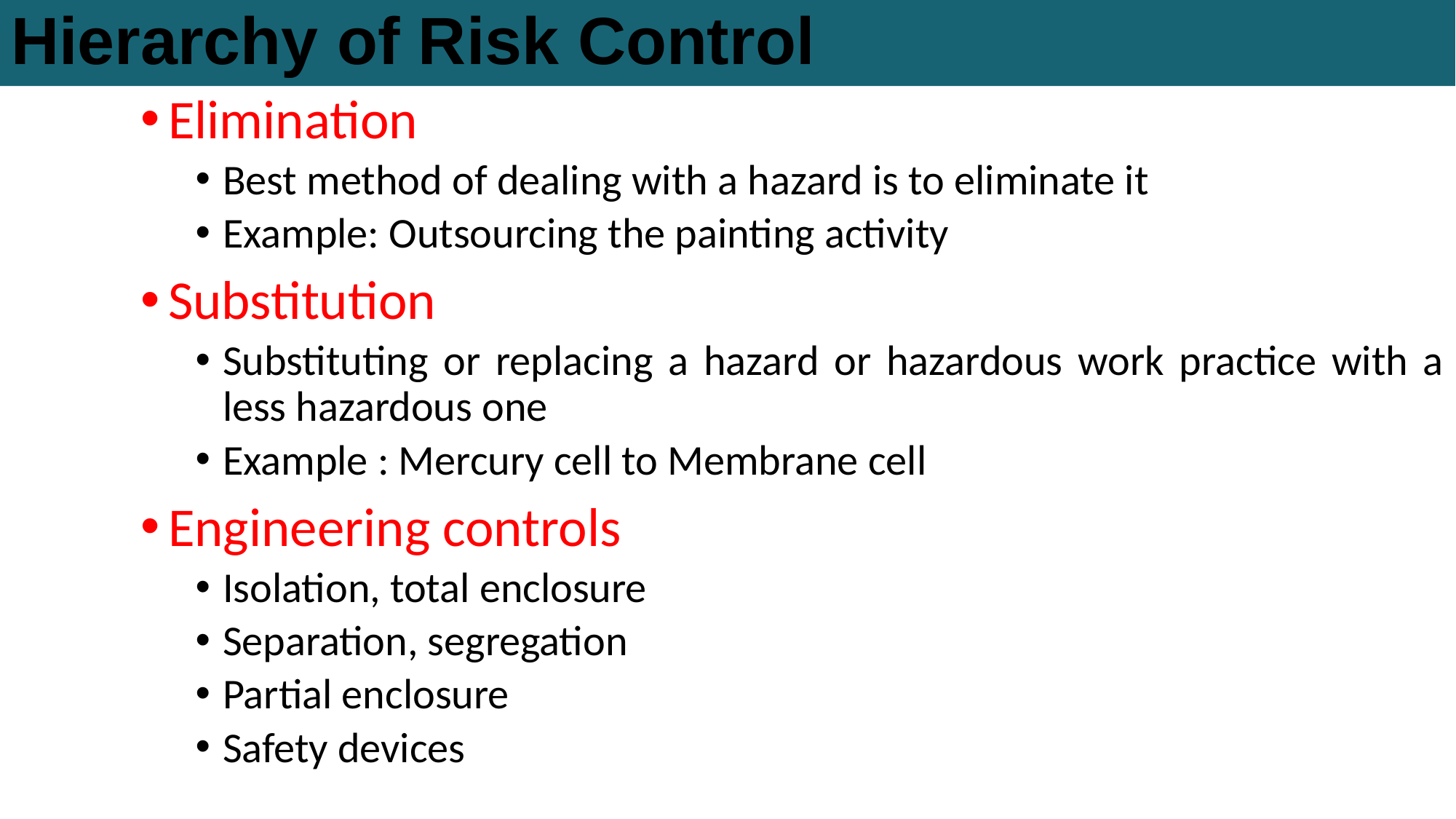

# Hierarchy of Risk Control
Elimination
Best method of dealing with a hazard is to eliminate it
Example: Outsourcing the painting activity
Substitution
Substituting or replacing a hazard or hazardous work practice with a less hazardous one
Example : Mercury cell to Membrane cell
Engineering controls
Isolation, total enclosure
Separation, segregation
Partial enclosure
Safety devices